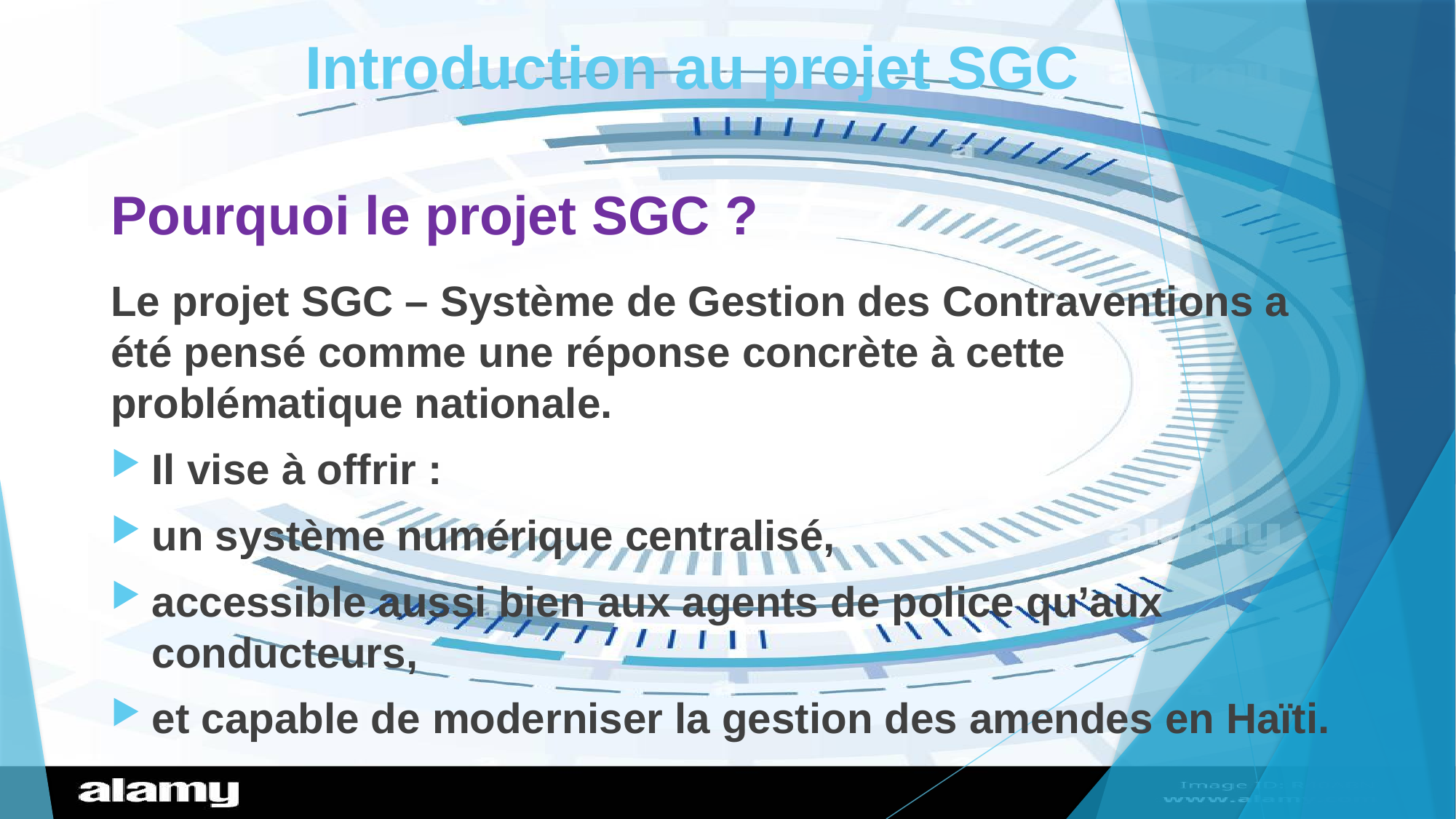

# Introduction au projet SGC
Pourquoi le projet SGC ?
Le projet SGC – Système de Gestion des Contraventions a été pensé comme une réponse concrète à cette problématique nationale.
Il vise à offrir :
un système numérique centralisé,
accessible aussi bien aux agents de police qu’aux conducteurs,
et capable de moderniser la gestion des amendes en Haïti.